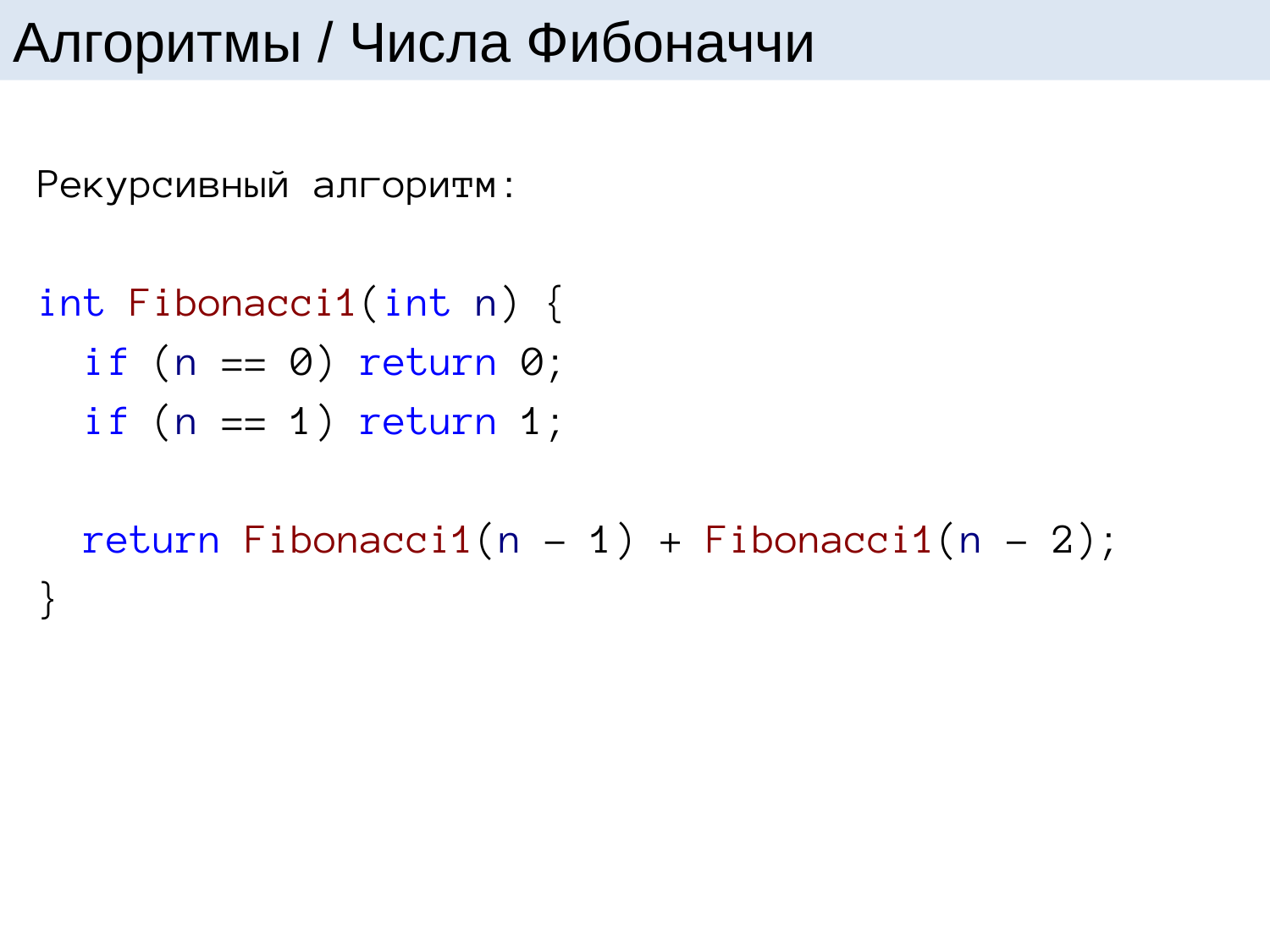

# Алгоритмы / Числа Фибоначчи
Рекурсивный алгоритм:

int Fibonacci1(int n) {
  if (n == 0) return 0;
  if (n == 1) return 1;

  return Fibonacci1(n - 1) + Fibonacci1(n - 2);
}